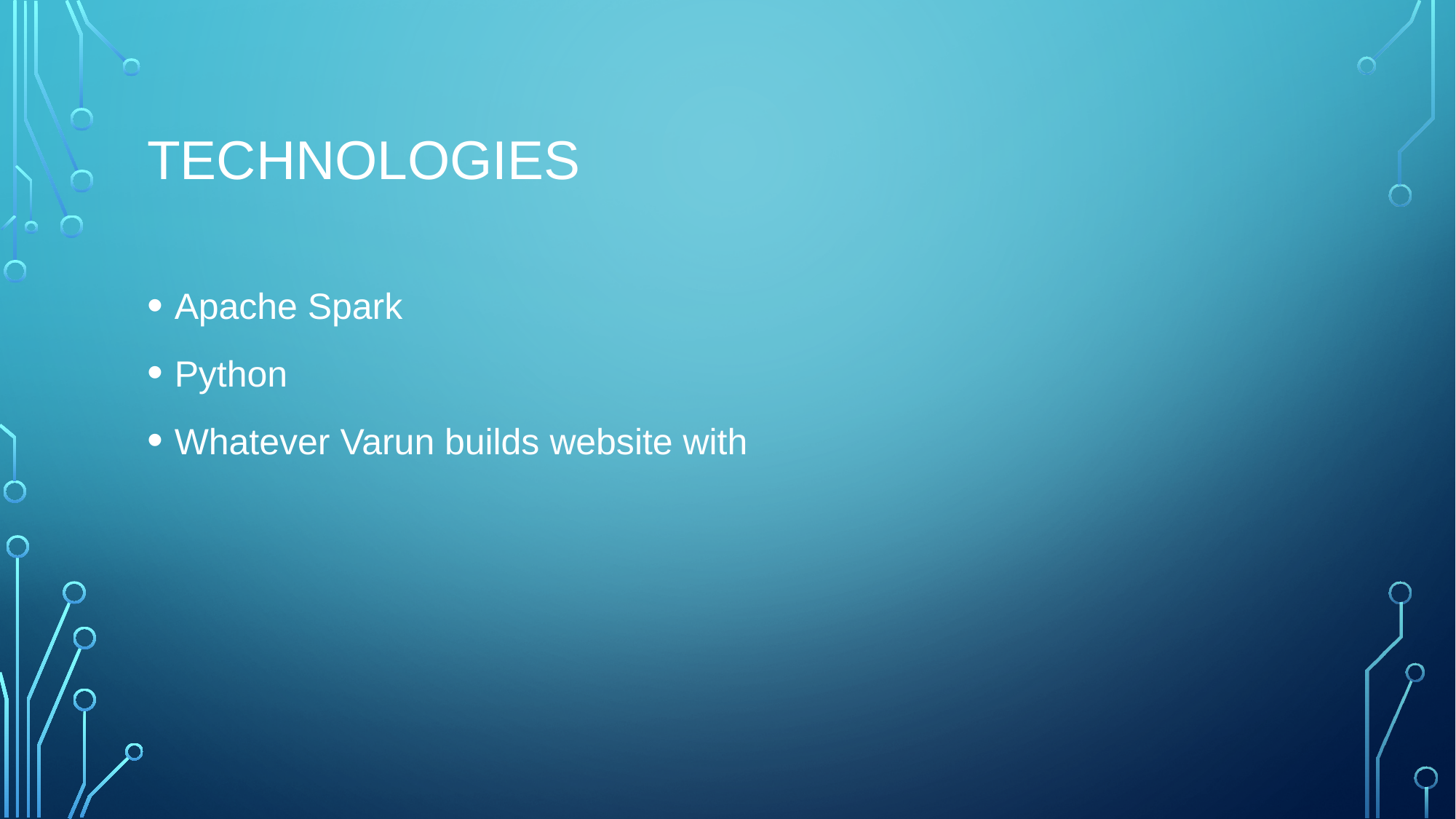

# technologies
Apache Spark
Python
Whatever Varun builds website with